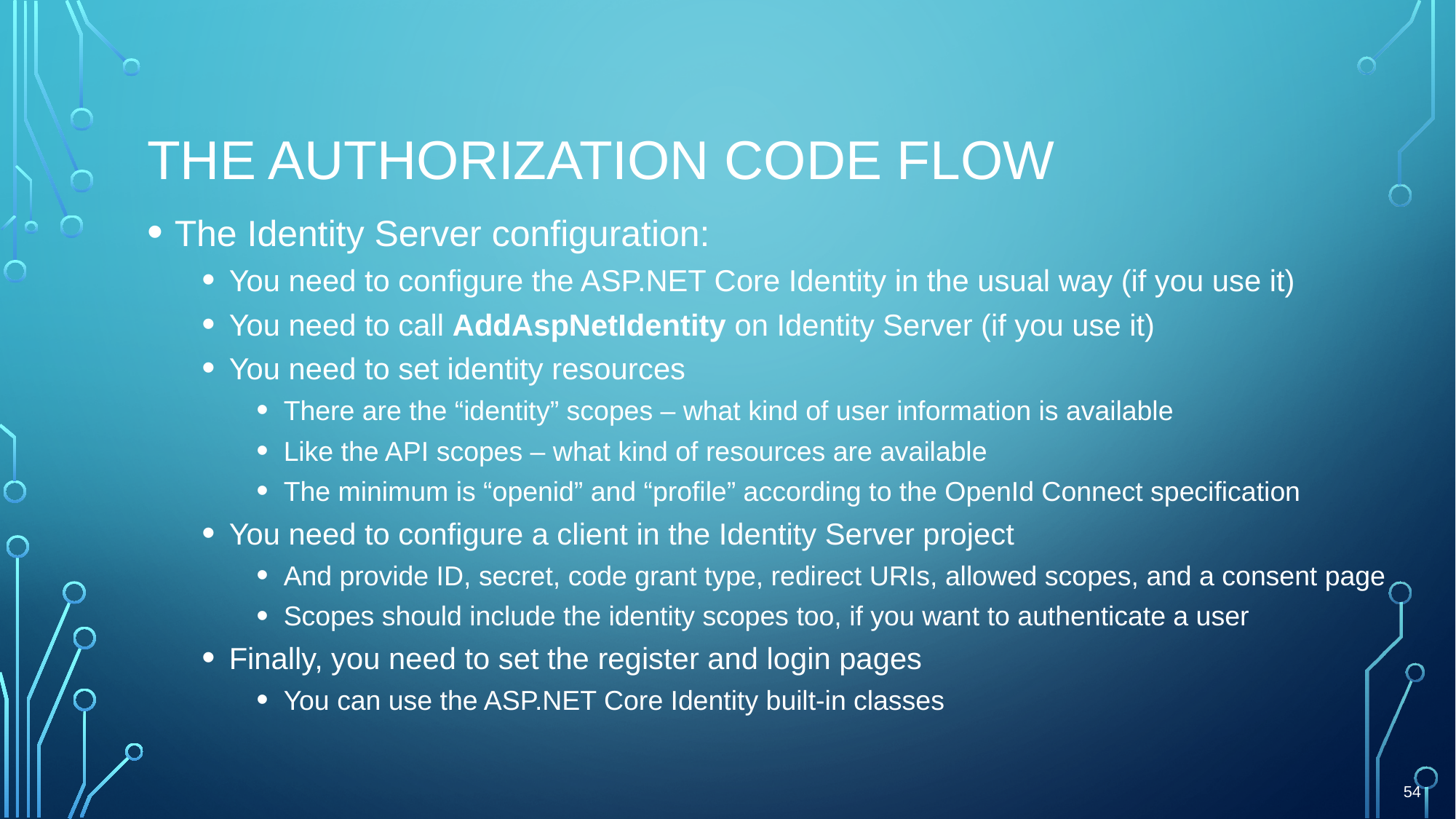

# The Authorization Code Flow
The Identity Server configuration:
You need to configure the ASP.NET Core Identity in the usual way (if you use it)
You need to call AddAspNetIdentity on Identity Server (if you use it)
You need to set identity resources
There are the “identity” scopes – what kind of user information is available
Like the API scopes – what kind of resources are available
The minimum is “openid” and “profile” according to the OpenId Connect specification
You need to configure a client in the Identity Server project
And provide ID, secret, code grant type, redirect URIs, allowed scopes, and a consent page
Scopes should include the identity scopes too, if you want to authenticate a user
Finally, you need to set the register and login pages
You can use the ASP.NET Core Identity built-in classes

54